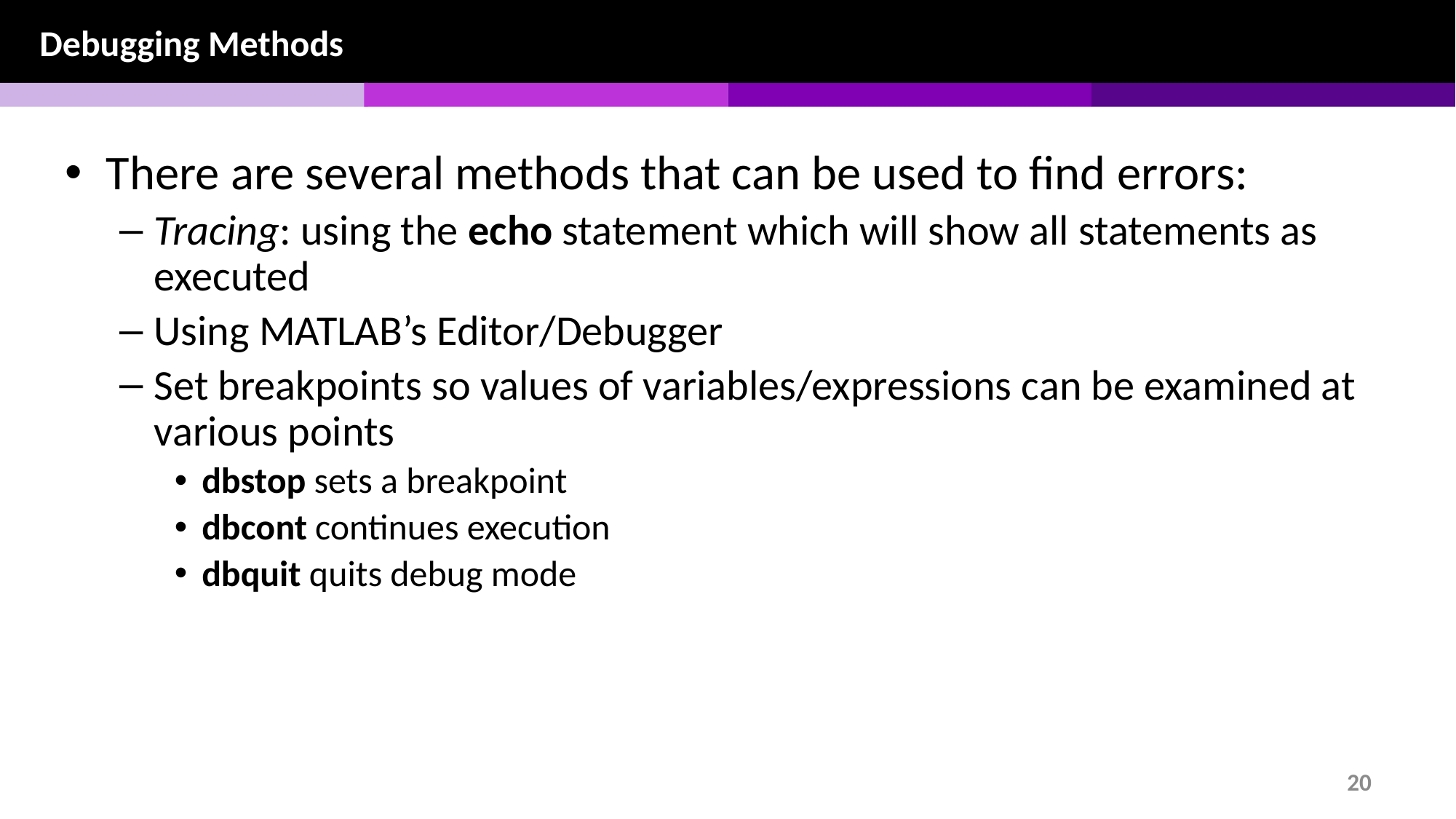

Debugging Methods
There are several methods that can be used to find errors:
Tracing: using the echo statement which will show all statements as executed
Using MATLAB’s Editor/Debugger
Set breakpoints so values of variables/expressions can be examined at various points
dbstop sets a breakpoint
dbcont continues execution
dbquit quits debug mode